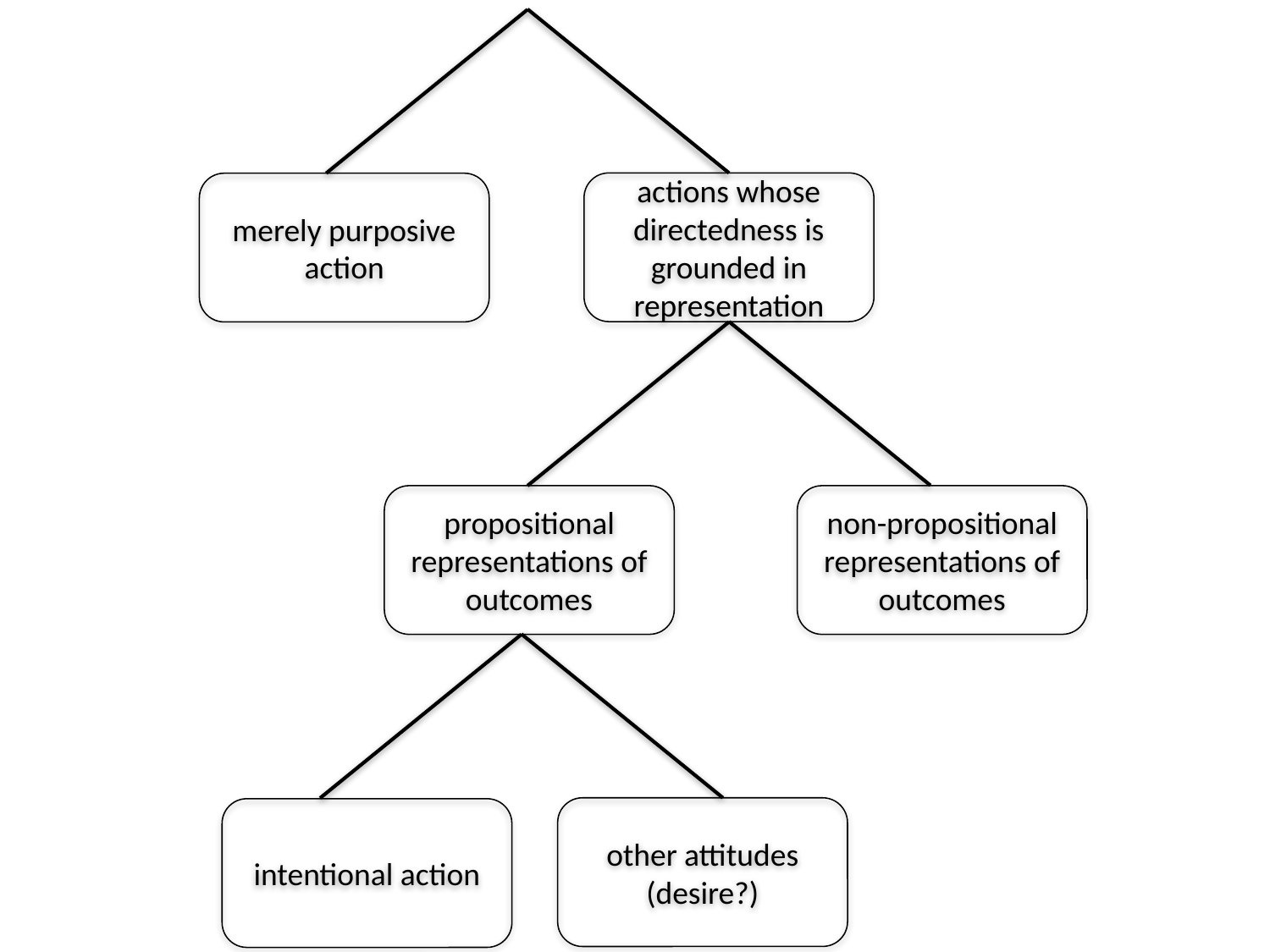

actions whose directedness is grounded in representation
merely purposive action
propositional representations of outcomes
non-propositional representations of outcomes
other attitudes (desire?)
intentional action